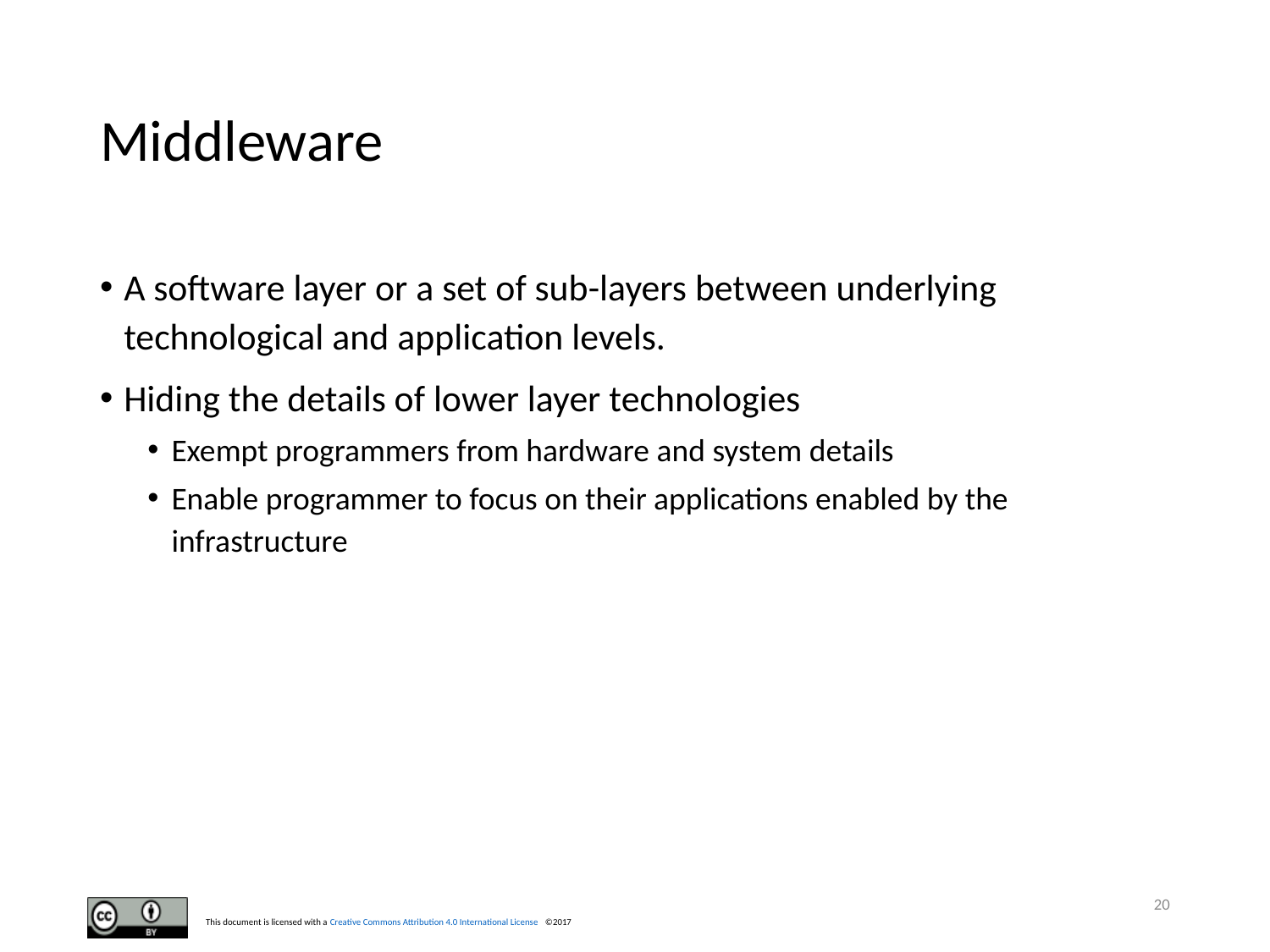

# Middleware
A software layer or a set of sub-layers between underlying technological and application levels.
Hiding the details of lower layer technologies
Exempt programmers from hardware and system details
Enable programmer to focus on their applications enabled by the infrastructure
20